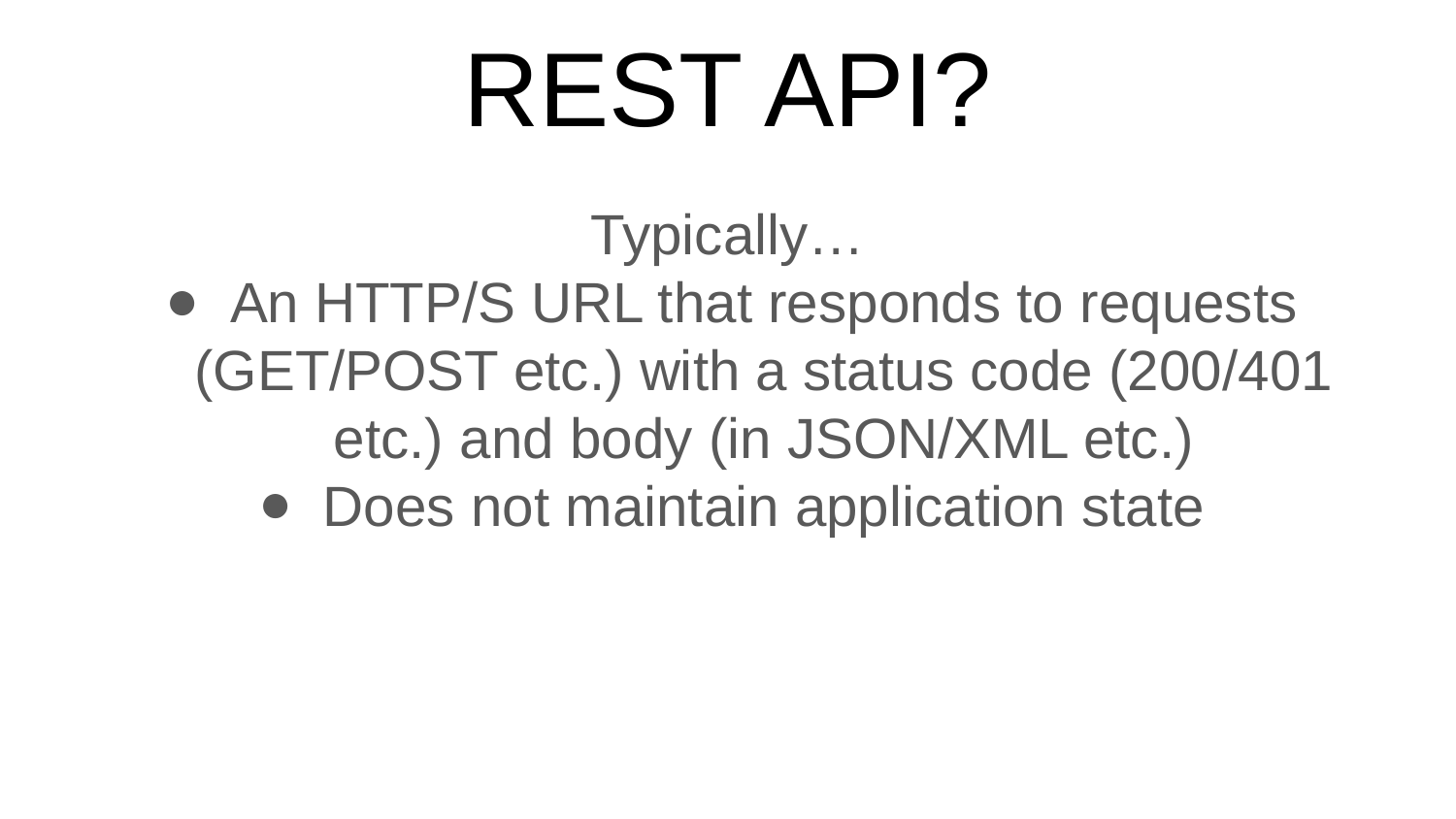

# REST API?
Typically…
An HTTP/S URL that responds to requests (GET/POST etc.) with a status code (200/401 etc.) and body (in JSON/XML etc.)
Does not maintain application state